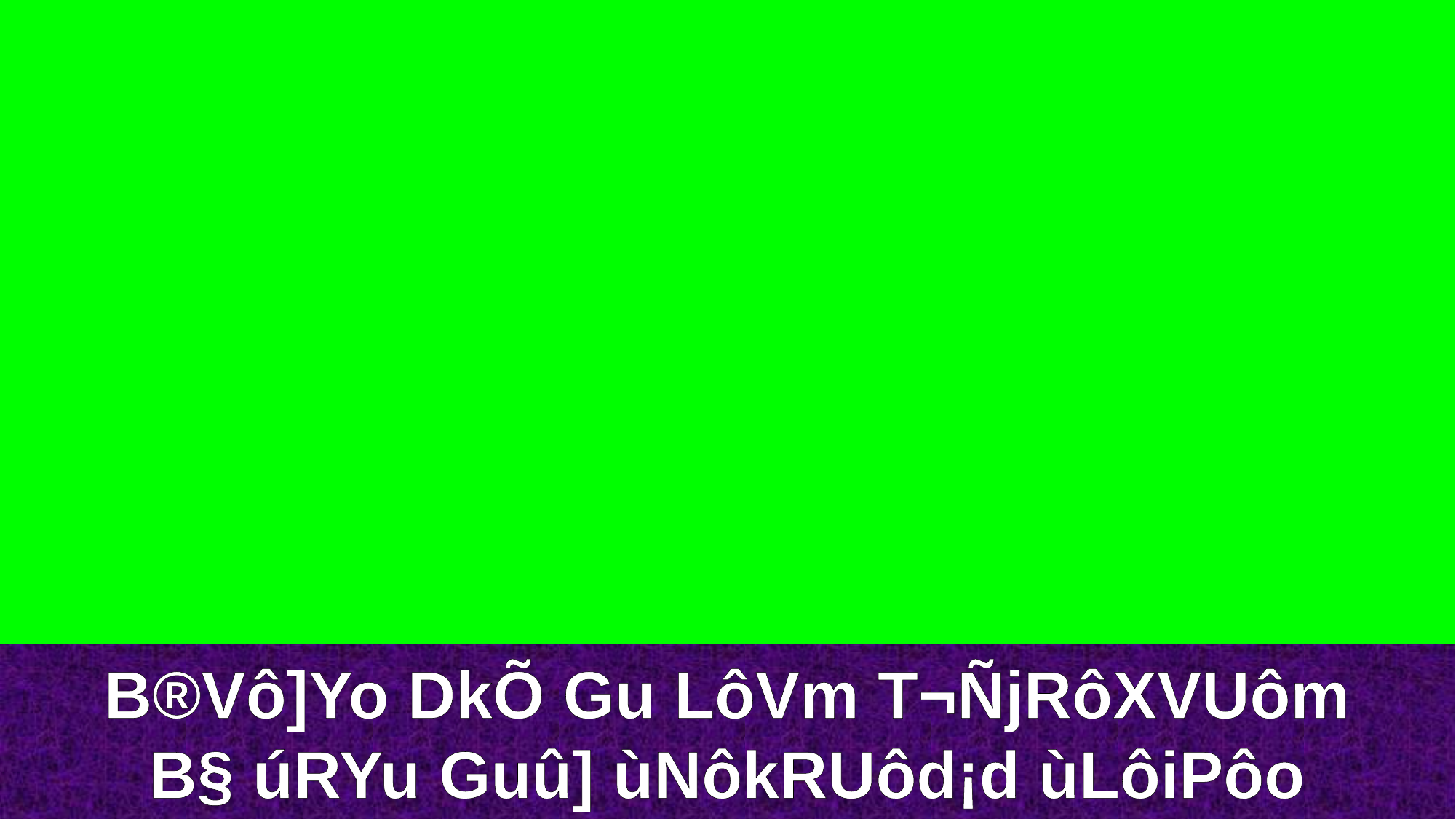

B®Vô]Yo DkÕ Gu LôVm T¬ÑjRôXVUôm
B§ úRYu Guû] ùNôkRUôd¡d ùLôiPôo